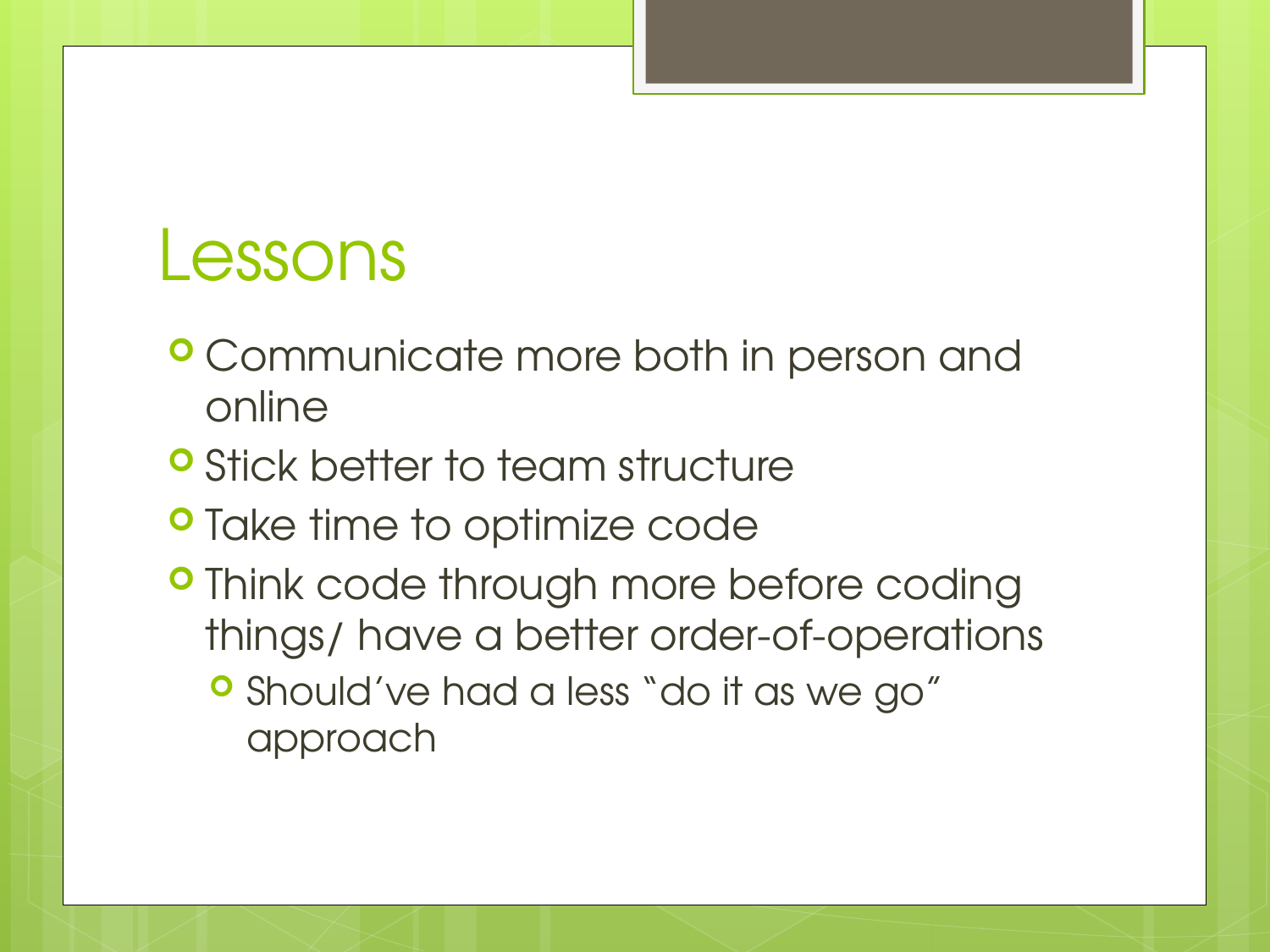

# Lessons
Communicate more both in person and online
Stick better to team structure
Take time to optimize code
Think code through more before coding things/ have a better order-of-operations
Should’ve had a less “do it as we go” approach